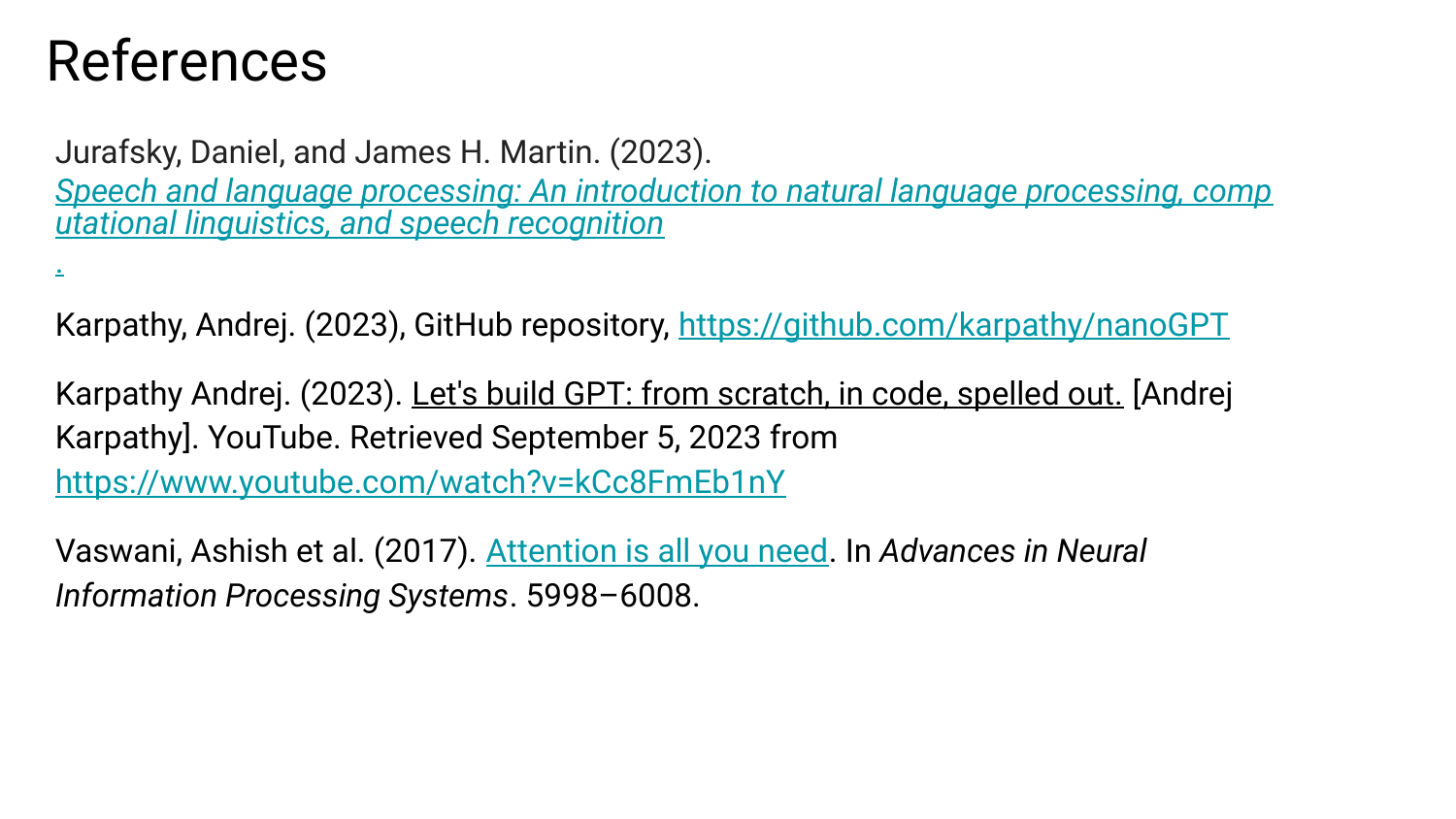

# References
Jurafsky, Daniel, and James H. Martin. (2023). Speech and language processing: An introduction to natural language processing, computational linguistics, and speech recognition.
Karpathy, Andrej. (2023), GitHub repository, https://github.com/karpathy/nanoGPT
Karpathy Andrej. (2023). Let's build GPT: from scratch, in code, spelled out. [Andrej Karpathy]. YouTube. Retrieved September 5, 2023 from https://www.youtube.com/watch?v=kCc8FmEb1nY
Vaswani, Ashish et al. (2017). Attention is all you need. In Advances in Neural Information Processing Systems. 5998–6008.